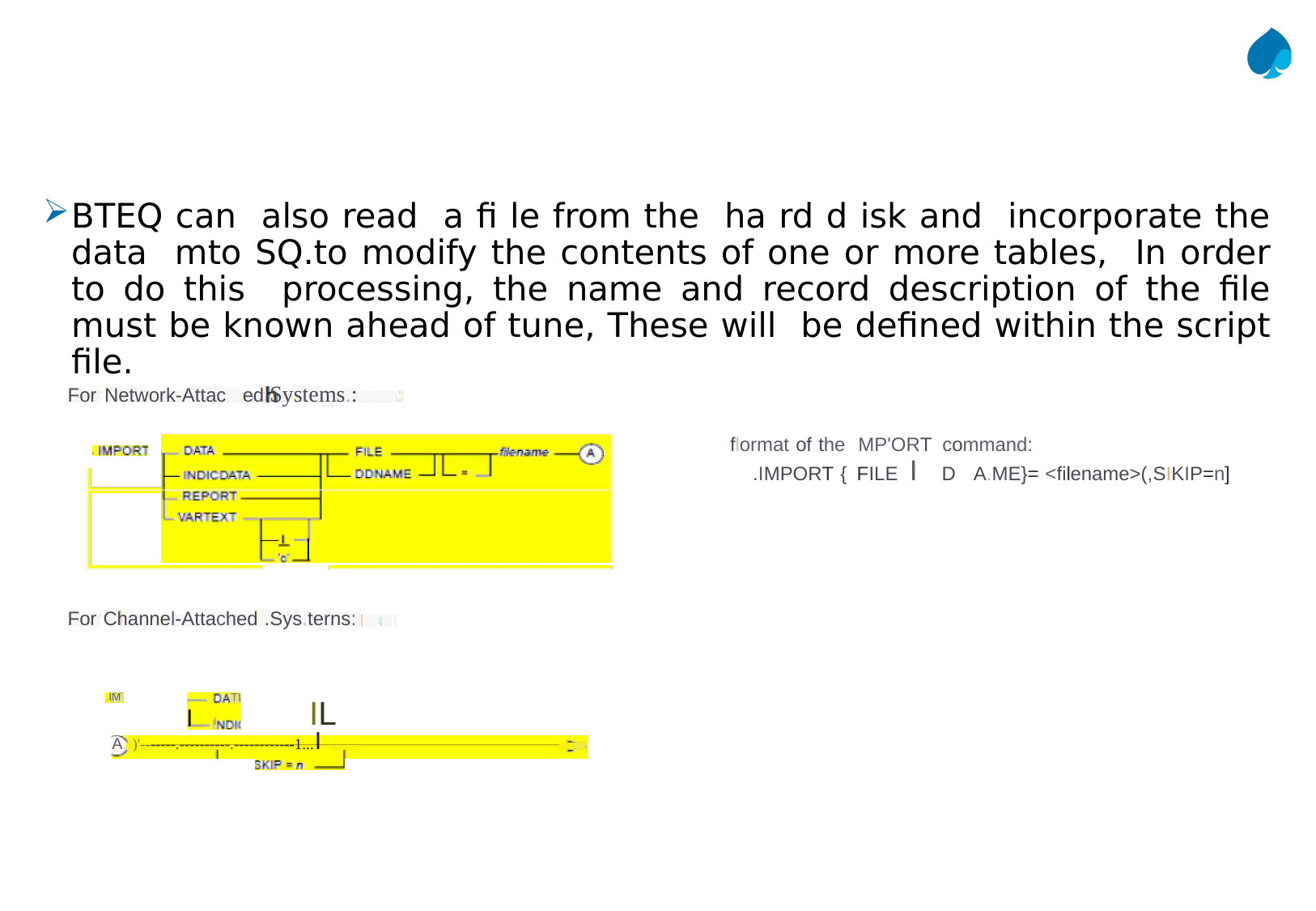

BTEQ can  also read  a fi le from the  ha rd d isk and  incorporate the data  mto SQ.to modify the contents of one or more tables,  In order to do this  processing, the name and record description of the file must be known ahead of tune, These will  be defined within the script file.

For Network-Attac   ed Systems.:

flormat of the  MP'ORT command:
.IMPORT { FILE  I   D   A.ME}= <filename>(,SIKIP=n]

For Channel-Attached .Sys.terns:

.IM
TI

IL
I
I
A. )'-------.----------.------------1...I